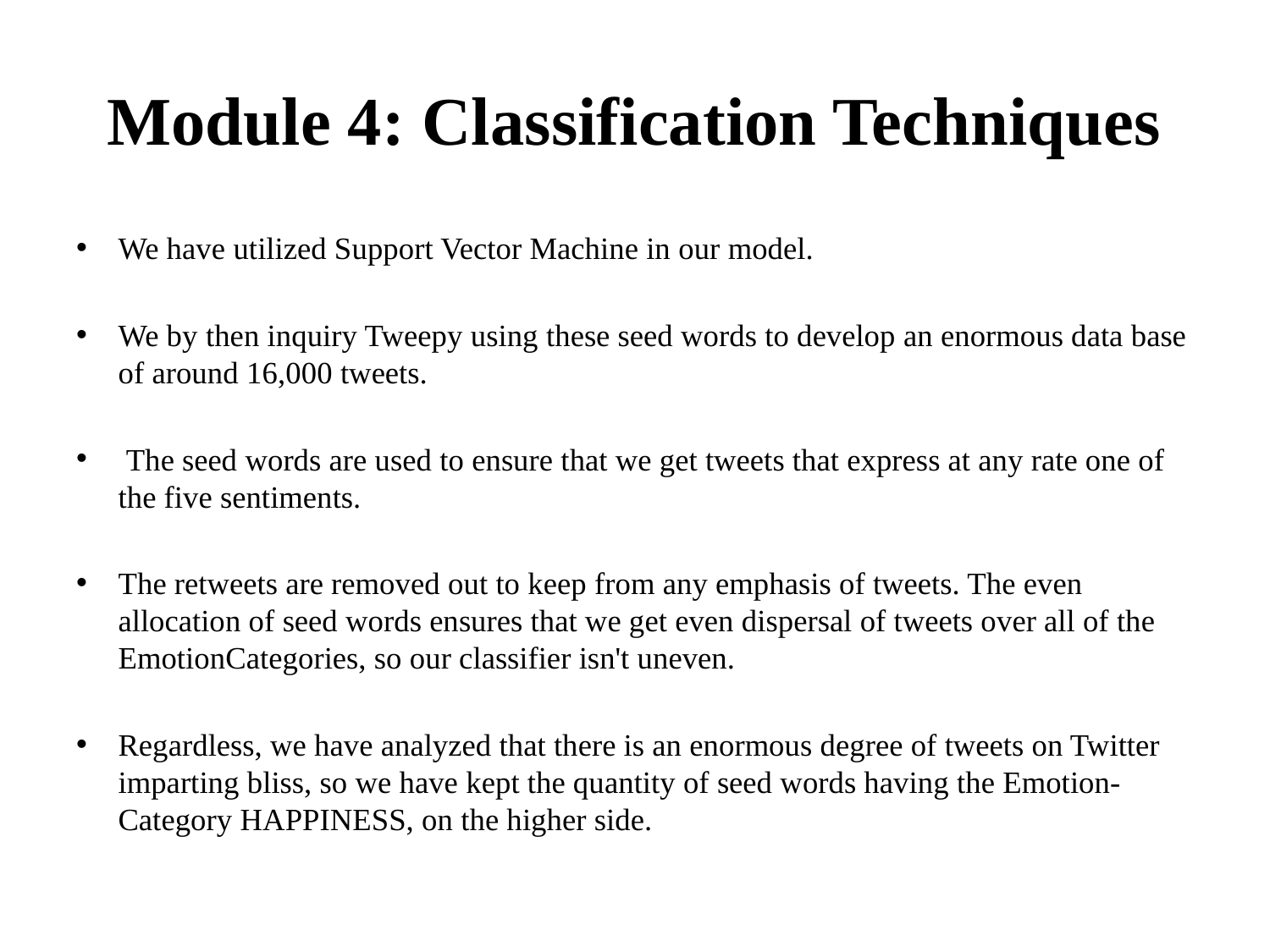

# Module 4: Classification Techniques
We have utilized Support Vector Machine in our model.

We by then inquiry Tweepy using these seed words to develop an enormous data base of around 16,000 tweets.

 The seed words are used to ensure that we get tweets that express at any rate one of the five sentiments.

The retweets are removed out to keep from any emphasis of tweets. The even allocation of seed words ensures that we get even dispersal of tweets over all of the EmotionCategories, so our classifier isn't uneven.

Regardless, we have analyzed that there is an enormous degree of tweets on Twitter imparting bliss, so we have kept the quantity of seed words having the Emotion-Category HAPPINESS, on the higher side.